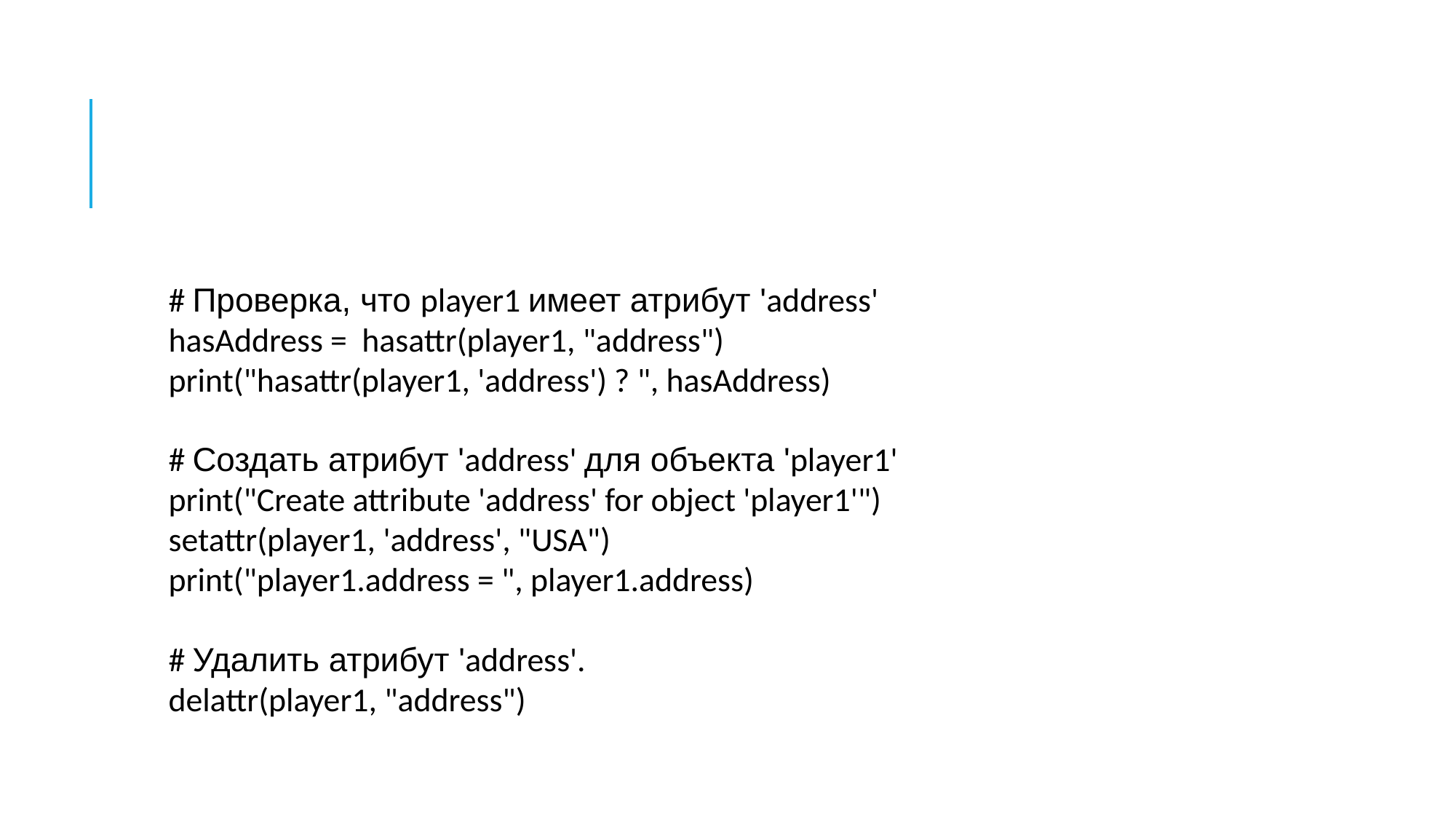

#
# Проверка, что player1 имеет атрибут 'address'
hasAddress =  hasattr(player1, "address")
print("hasattr(player1, 'address') ? ", hasAddress)

# Создать атрибут 'address' для объекта 'player1'
print("Create attribute 'address' for object 'player1'")
setattr(player1, 'address', "USA")
print("player1.address = ", player1.address)

# Удалить атрибут 'address'.
delattr(player1, "address")